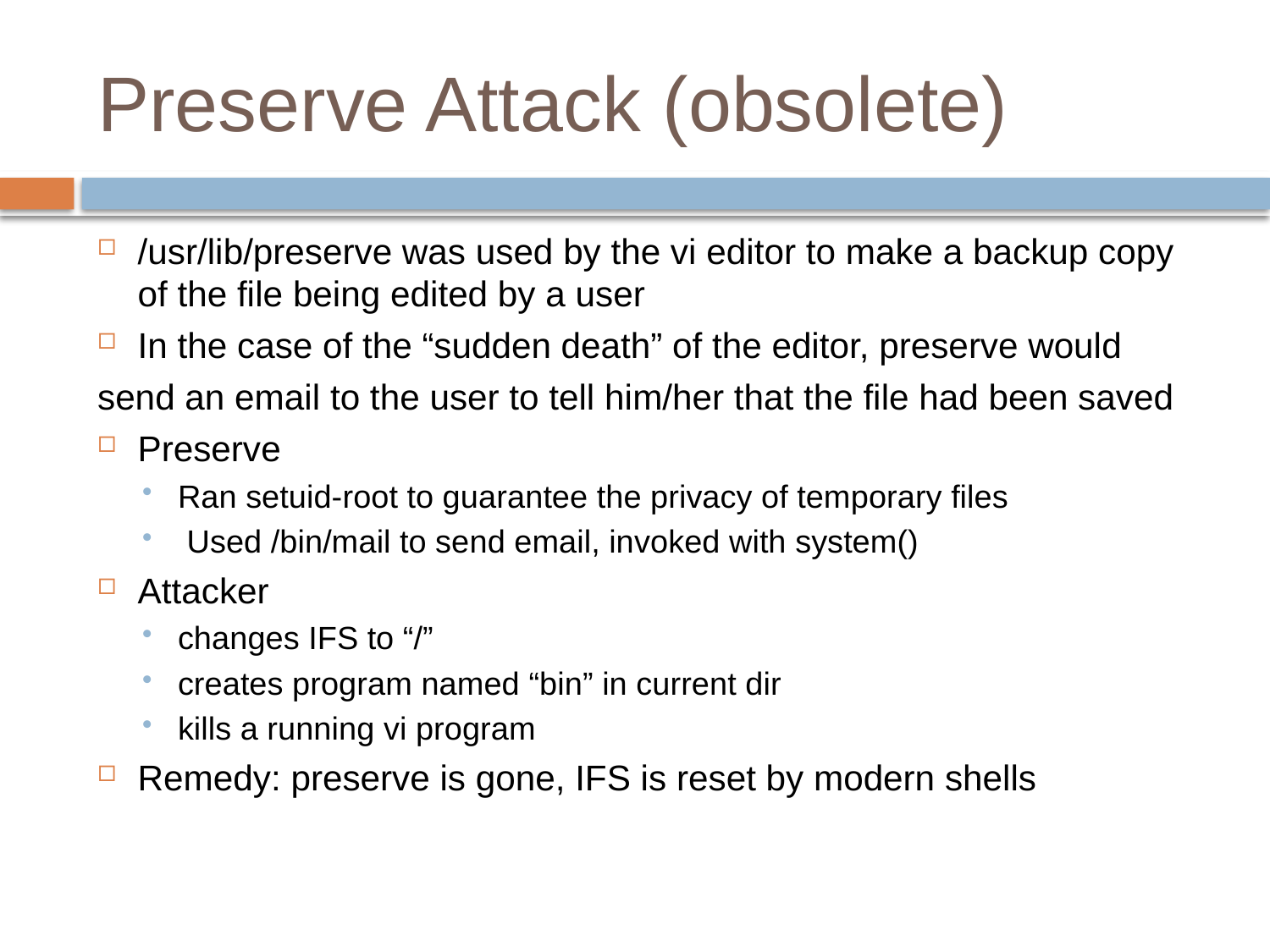

# Preserve Attack (obsolete)
/usr/lib/preserve was used by the vi editor to make a backup copy of the file being edited by a user
In the case of the “sudden death” of the editor, preserve would
send an email to the user to tell him/her that the file had been saved
Preserve
Ran setuid-root to guarantee the privacy of temporary files
 Used /bin/mail to send email, invoked with system()
Attacker
changes IFS to “/”
creates program named “bin” in current dir
kills a running vi program
Remedy: preserve is gone, IFS is reset by modern shells